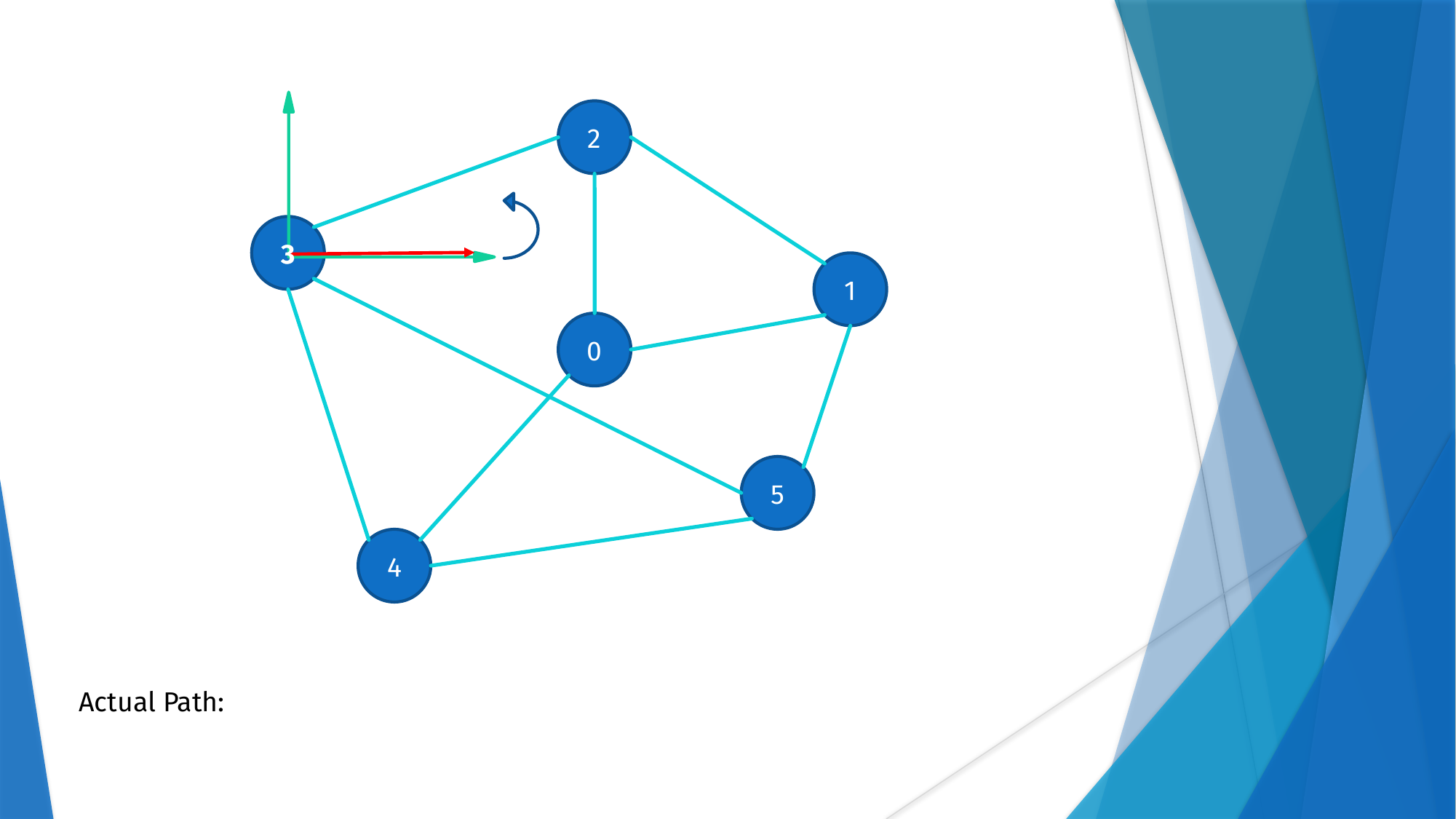

2

3
3

1

0

5

4
Actual Path: